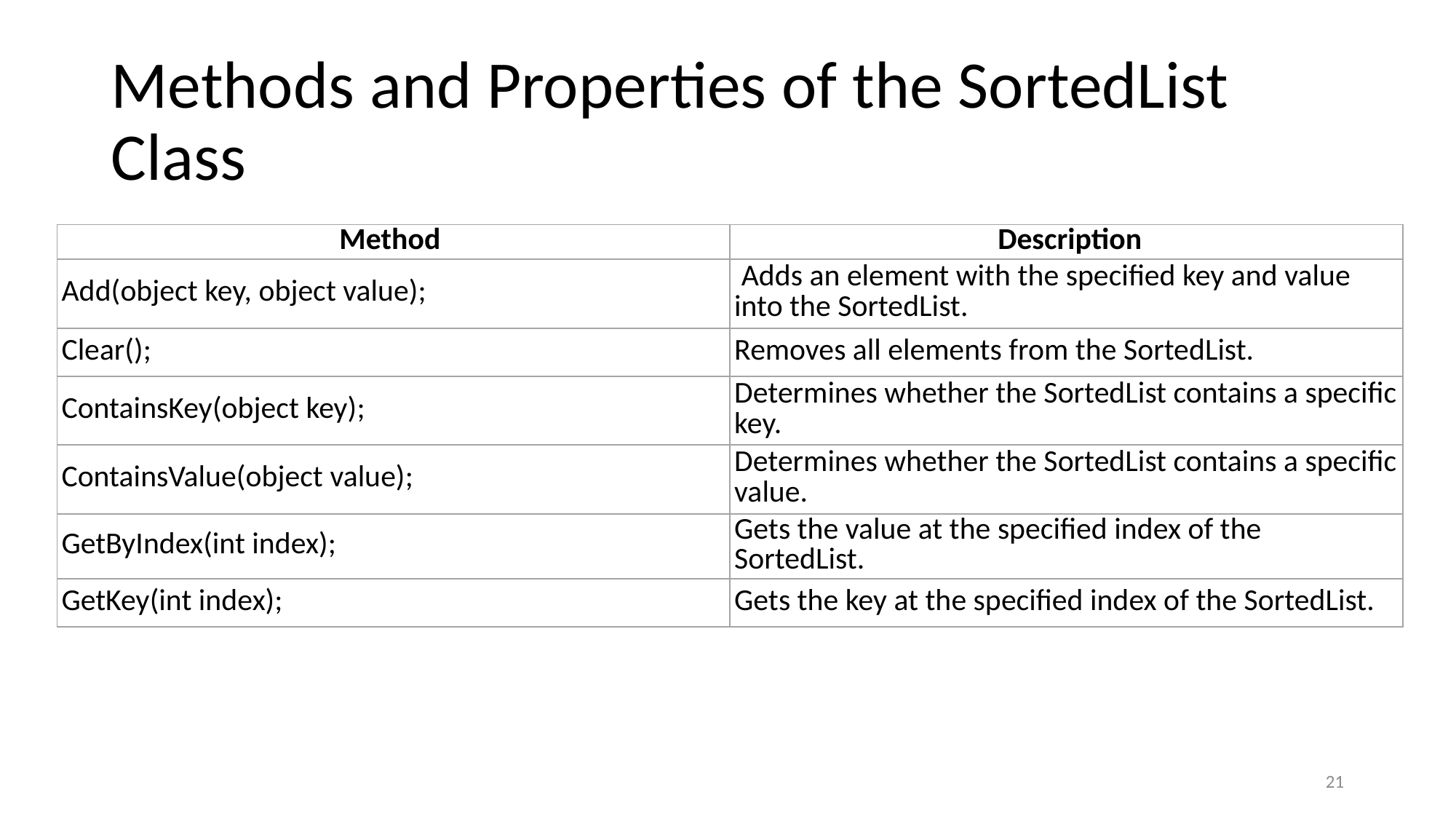

# Methods and Properties of the SortedList Class
| Method | Description |
| --- | --- |
| Add(object key, object value); | Adds an element with the specified key and value into the SortedList. |
| Clear(); | Removes all elements from the SortedList. |
| ContainsKey(object key); | Determines whether the SortedList contains a specific key. |
| ContainsValue(object value); | Determines whether the SortedList contains a specific value. |
| GetByIndex(int index); | Gets the value at the specified index of the SortedList. |
| GetKey(int index); | Gets the key at the specified index of the SortedList. |
21